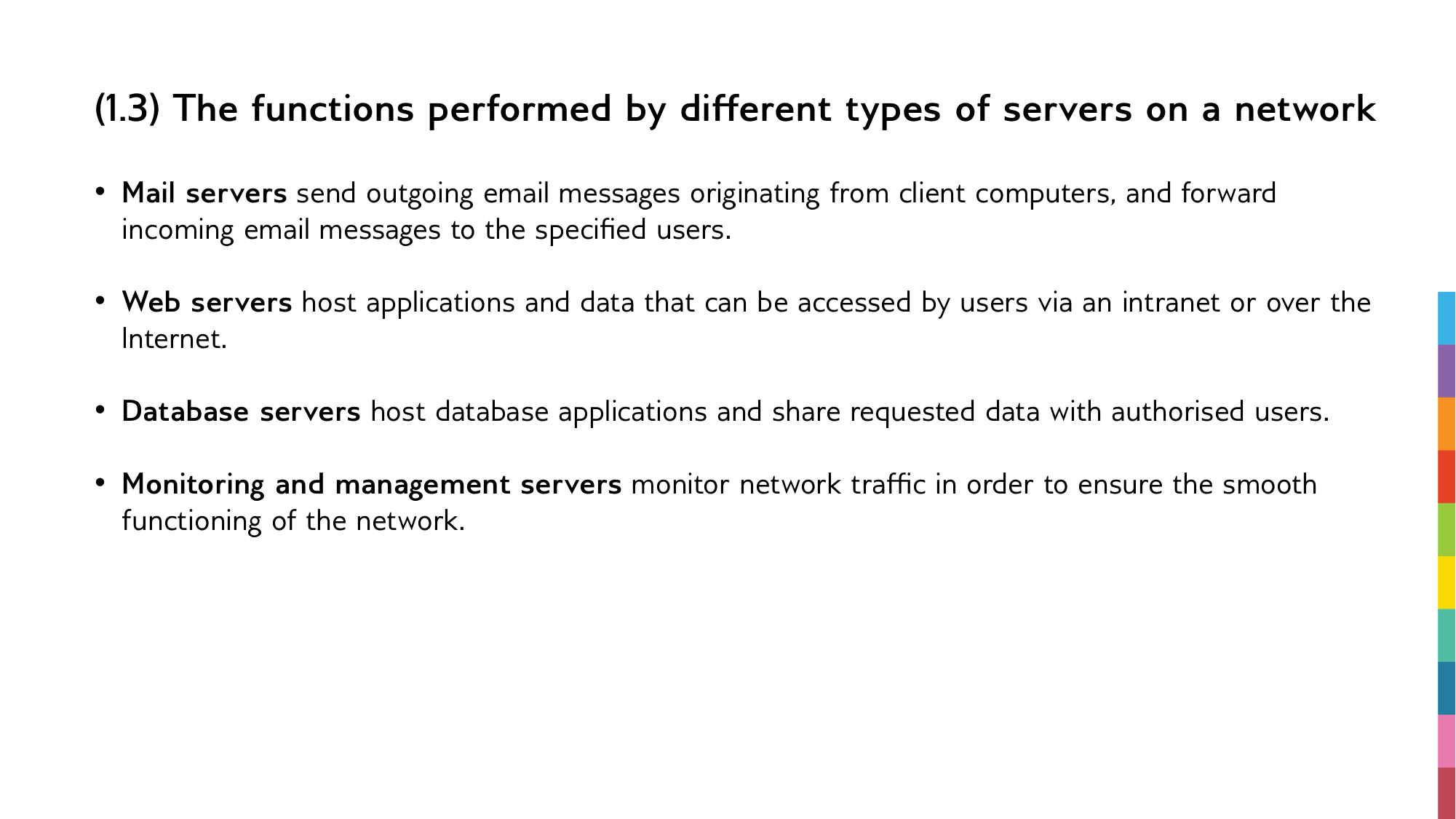

# (1.3) The functions performed by different types of servers on a network
Mail servers send outgoing email messages originating from client computers, and forward incoming email messages to the specified users.

Web servers host applications and data that can be accessed by users via an intranet or over the Internet.

Database servers host database applications and share requested data with authorised users.

Monitoring and management servers monitor network traffic in order to ensure the smooth functioning of the network.